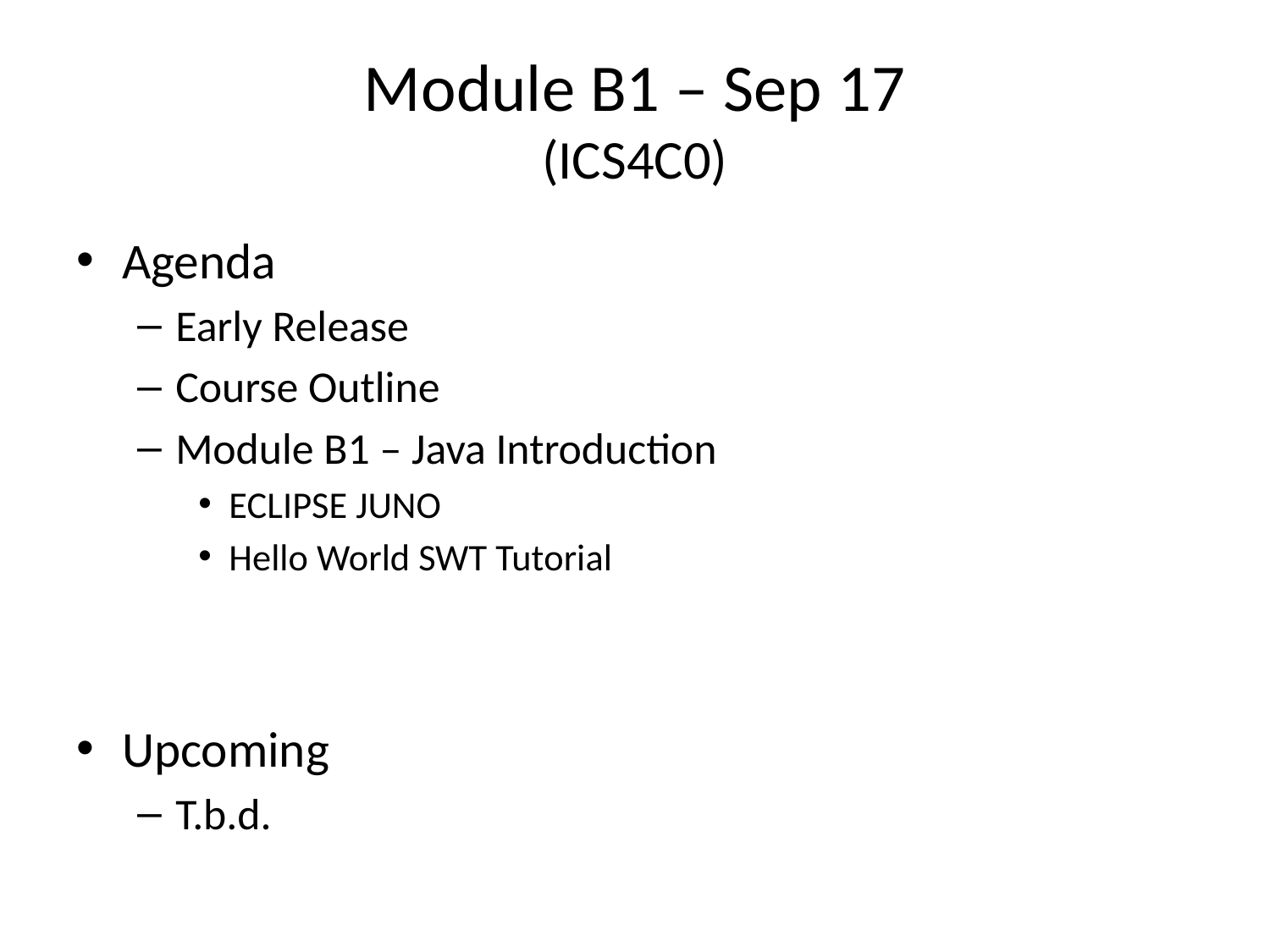

# Module B1 – Sep 17 (ICS4C0)
Agenda
Early Release
Course Outline
Module B1 – Java Introduction
ECLIPSE JUNO
Hello World SWT Tutorial

Upcoming
T.b.d.